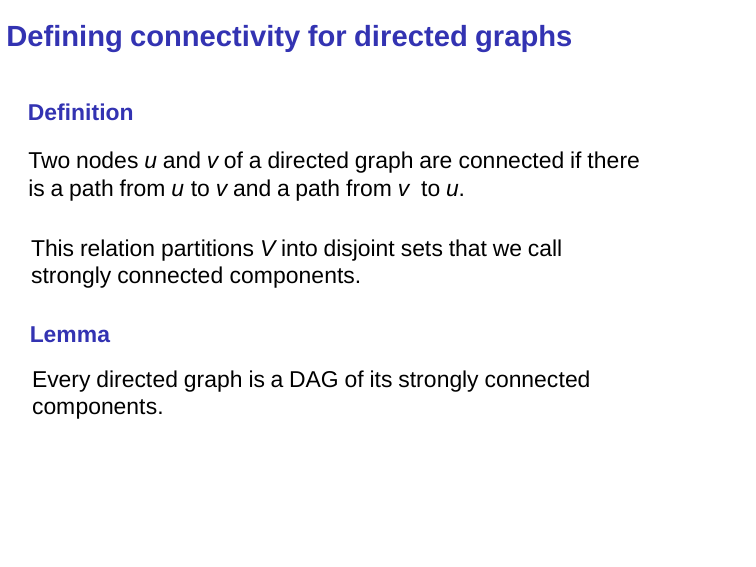

Deﬁning connectivity for directed graphs
Deﬁnition
Two nodes u and v of a directed graph are connected if there is a path from u to v and a path from v  to u.
This relation partitions V into disjoint sets that we call strongly connected components.
Lemma
Every directed graph is a DAG of its strongly connected components.